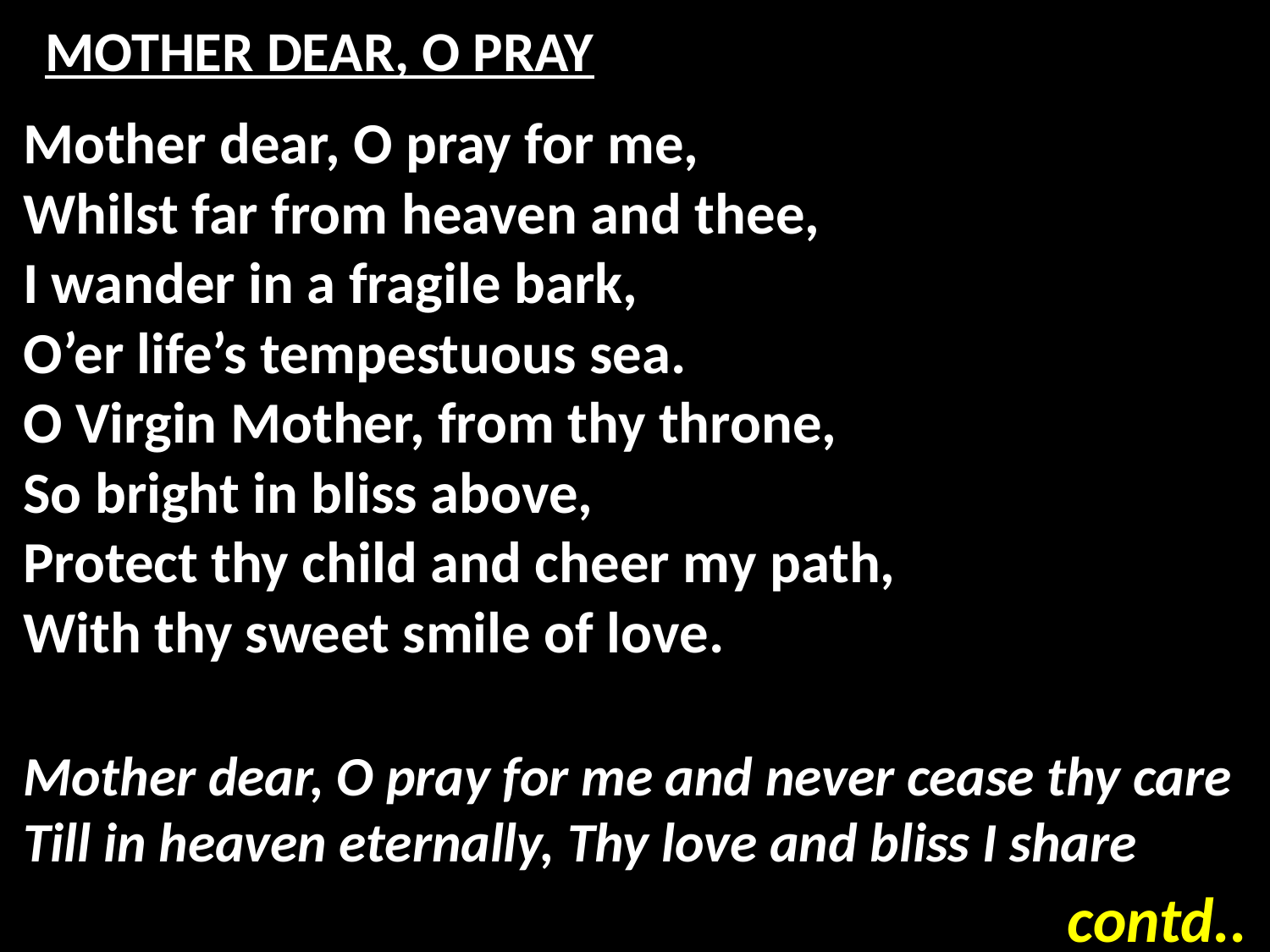

# MOTHER DEAR, O PRAY
Mother dear, O pray for me,
Whilst far from heaven and thee,
I wander in a fragile bark,
O’er life’s tempestuous sea.
O Virgin Mother, from thy throne,
So bright in bliss above,
Protect thy child and cheer my path,
With thy sweet smile of love.

Mother dear, O pray for me and never cease thy care
Till in heaven eternally, Thy love and bliss I share

contd..